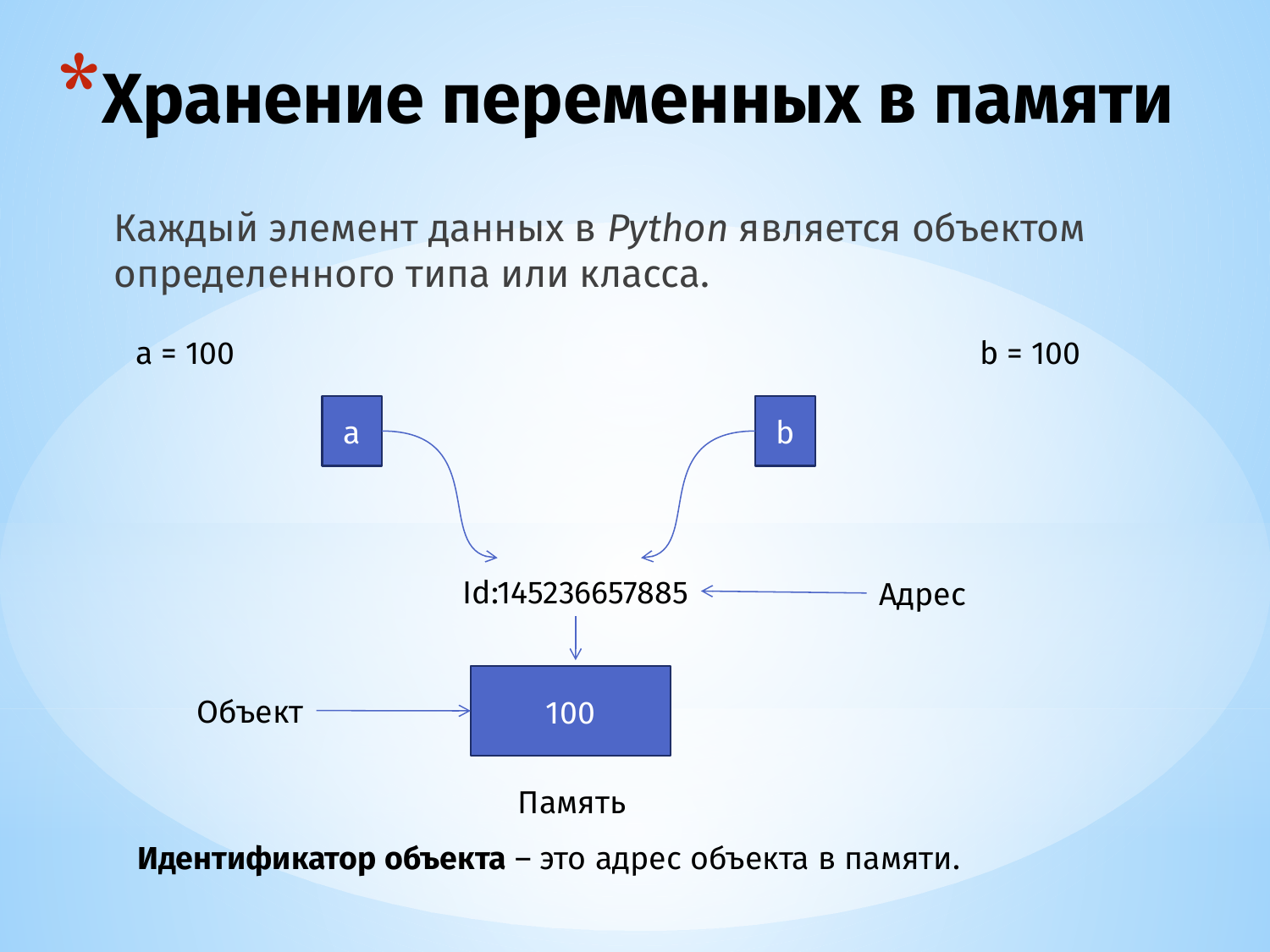

# Хранение переменных в памяти
Каждый элемент данных в Python является объектом определенного типа или класса.
a = 100
b = 100
a
b
Id:145236657885
Адрес
100
Объект
Память
Идентификатор объекта – это адрес объекта в памяти.